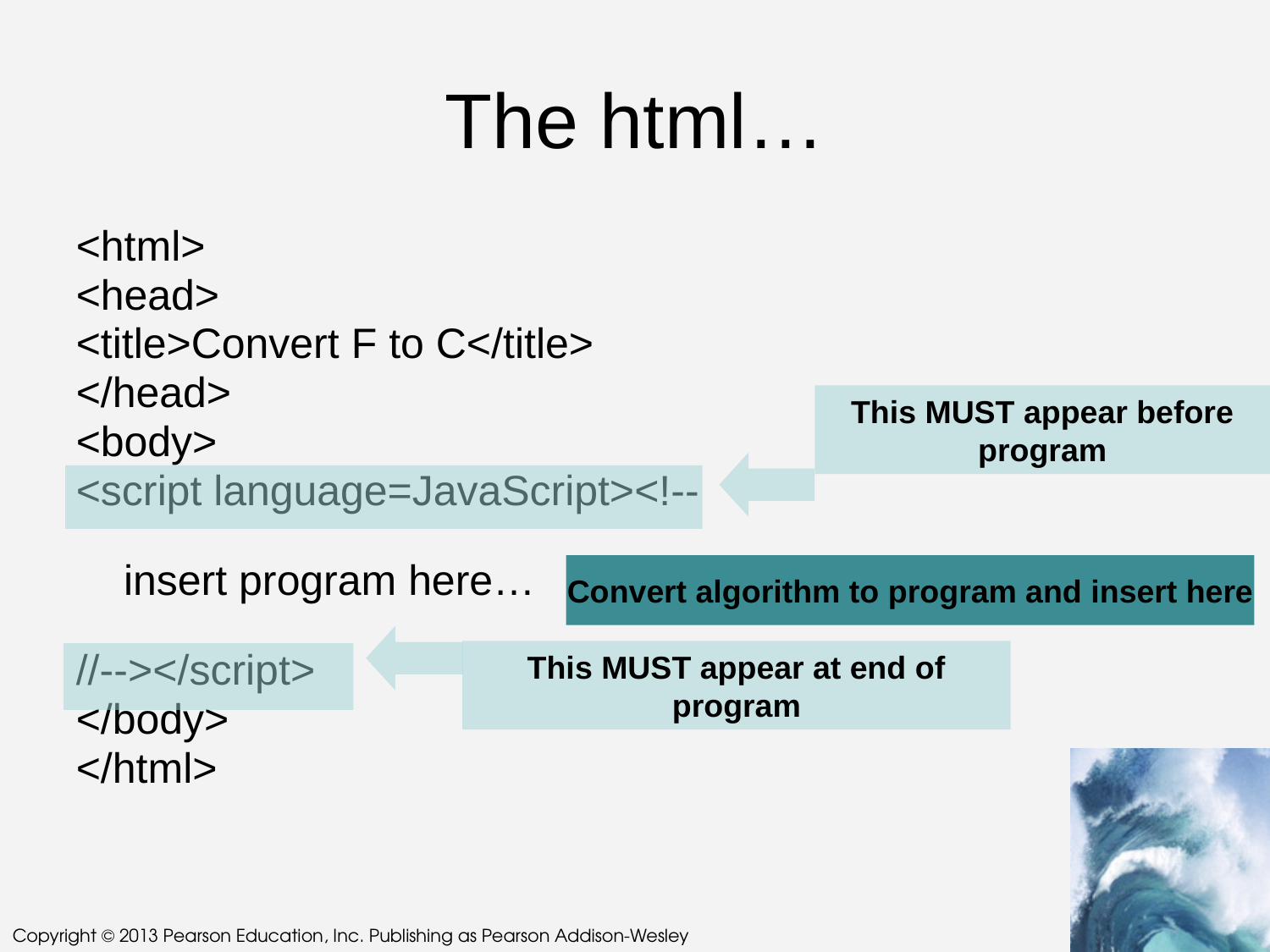

# The html…
<html>
<head>
<title>Convert F to C</title>
</head>
<body>
<script language=JavaScript><!--
insert program here…
//--></script>
</body>
</html>
This MUST appear before program

Convert algorithm to program and insert here

This MUST appear at end of program